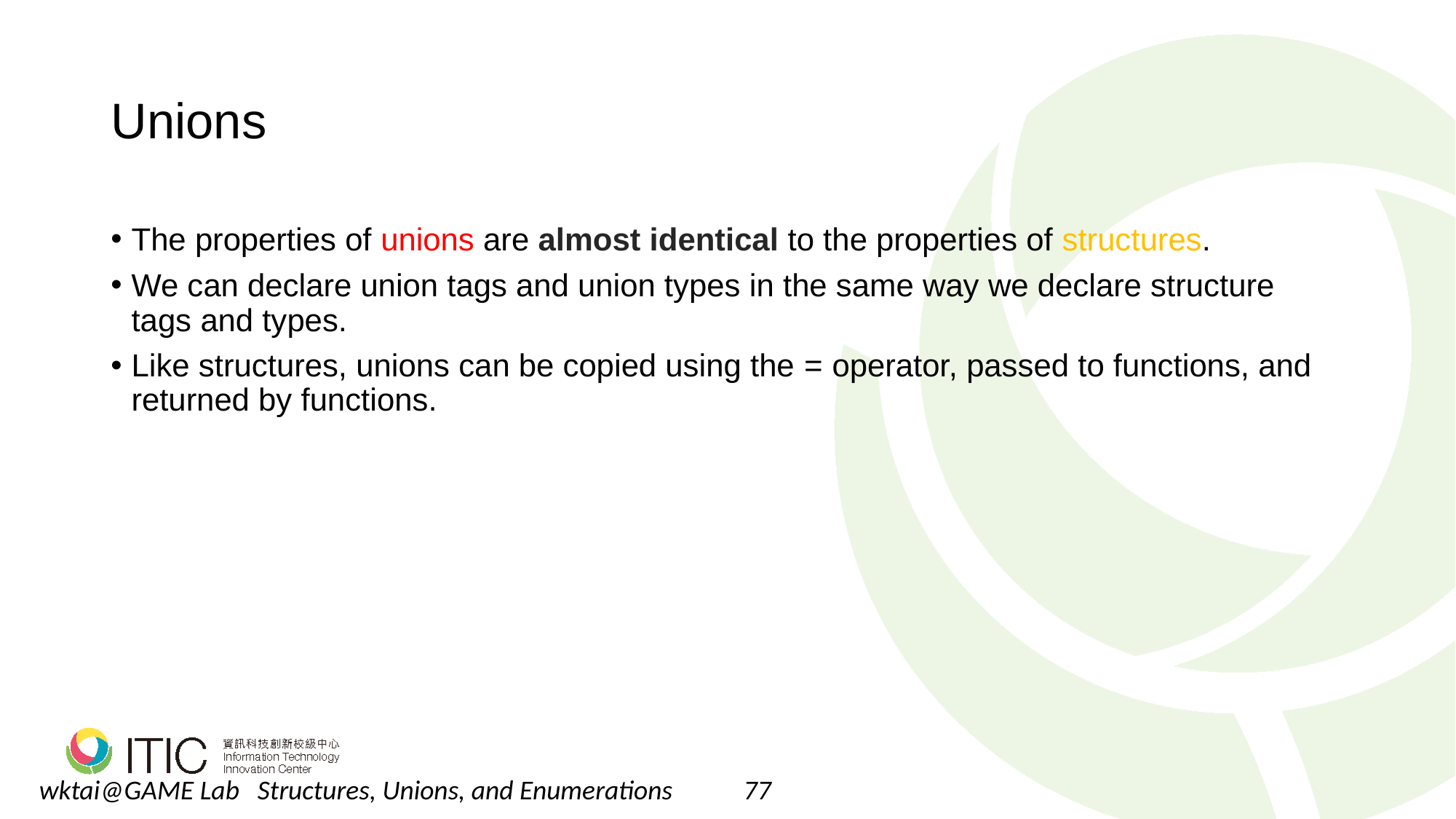

# Unions
The properties of unions are almost identical to the properties of structures.
We can declare union tags and union types in the same way we declare structure tags and types.
Like structures, unions can be copied using the = operator, passed to functions, and returned by functions.